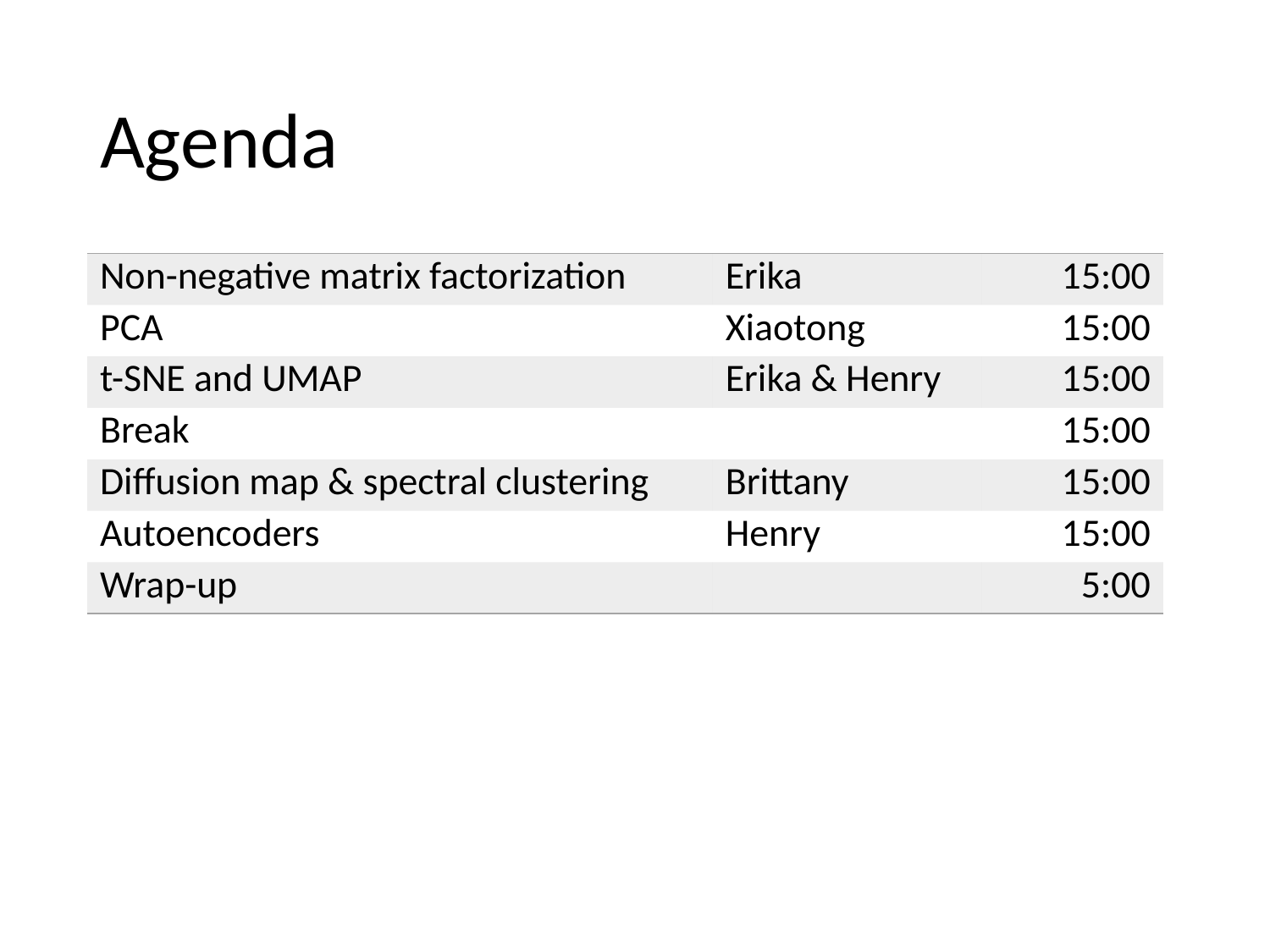

# Agenda
| Non-negative matrix factorization | Erika | 15:00 |
| --- | --- | --- |
| PCA | Xiaotong | 15:00 |
| t-SNE and UMAP | Erika & Henry | 15:00 |
| Break |  | 15:00 |
| Diffusion map & spectral clustering | Brittany | 15:00 |
| Autoencoders | Henry | 15:00 |
| Wrap-up |  | 5:00 |